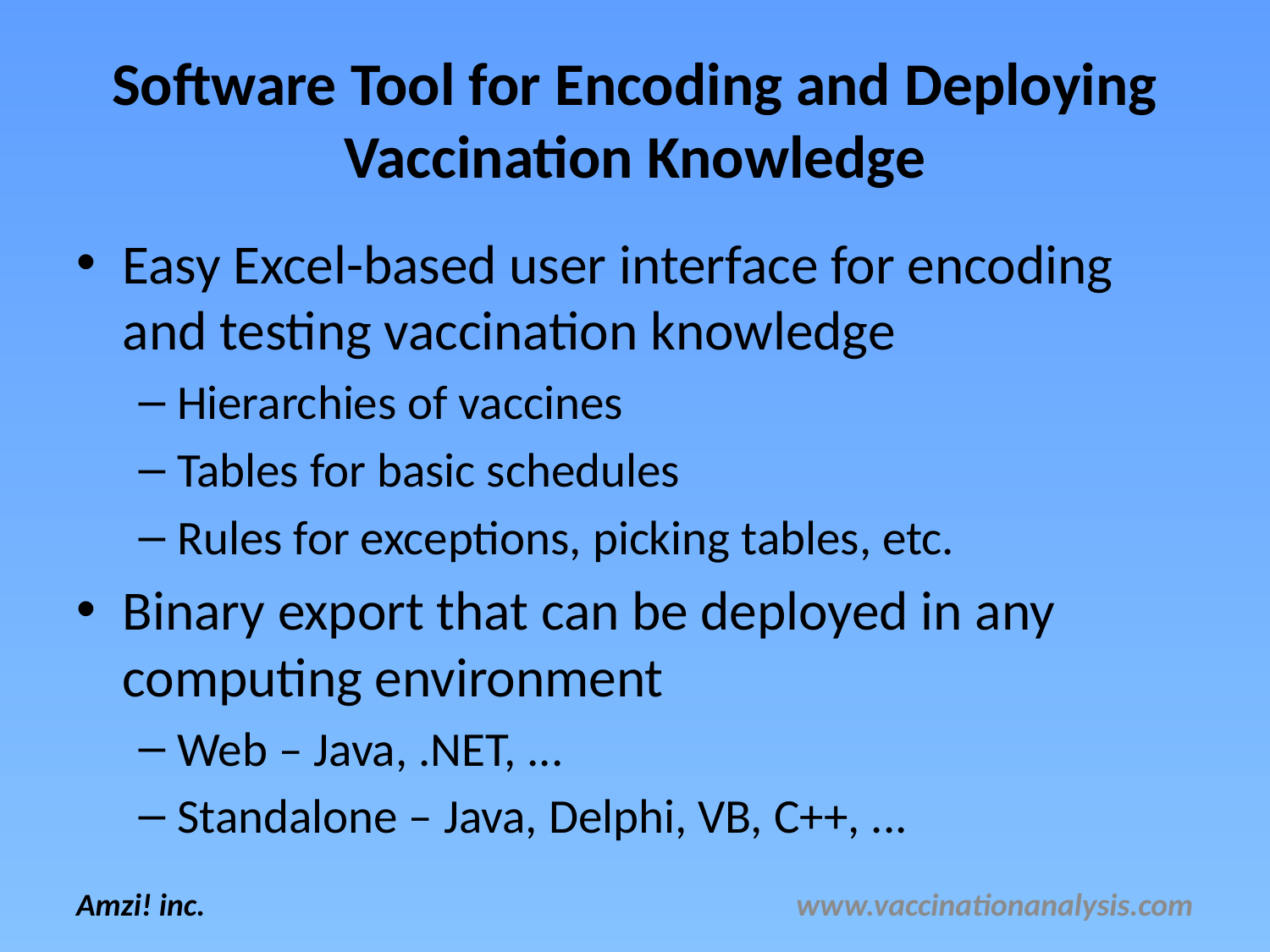

# Software Tool for Encoding and Deploying Vaccination Knowledge
Easy Excel-based user interface for encoding and testing vaccination knowledge
Hierarchies of vaccines
Tables for basic schedules
Rules for exceptions, picking tables, etc.
Binary export that can be deployed in any computing environment
Web – Java, .NET, ...
Standalone – Java, Delphi, VB, C++, ...
www.vaccinationanalysis.com